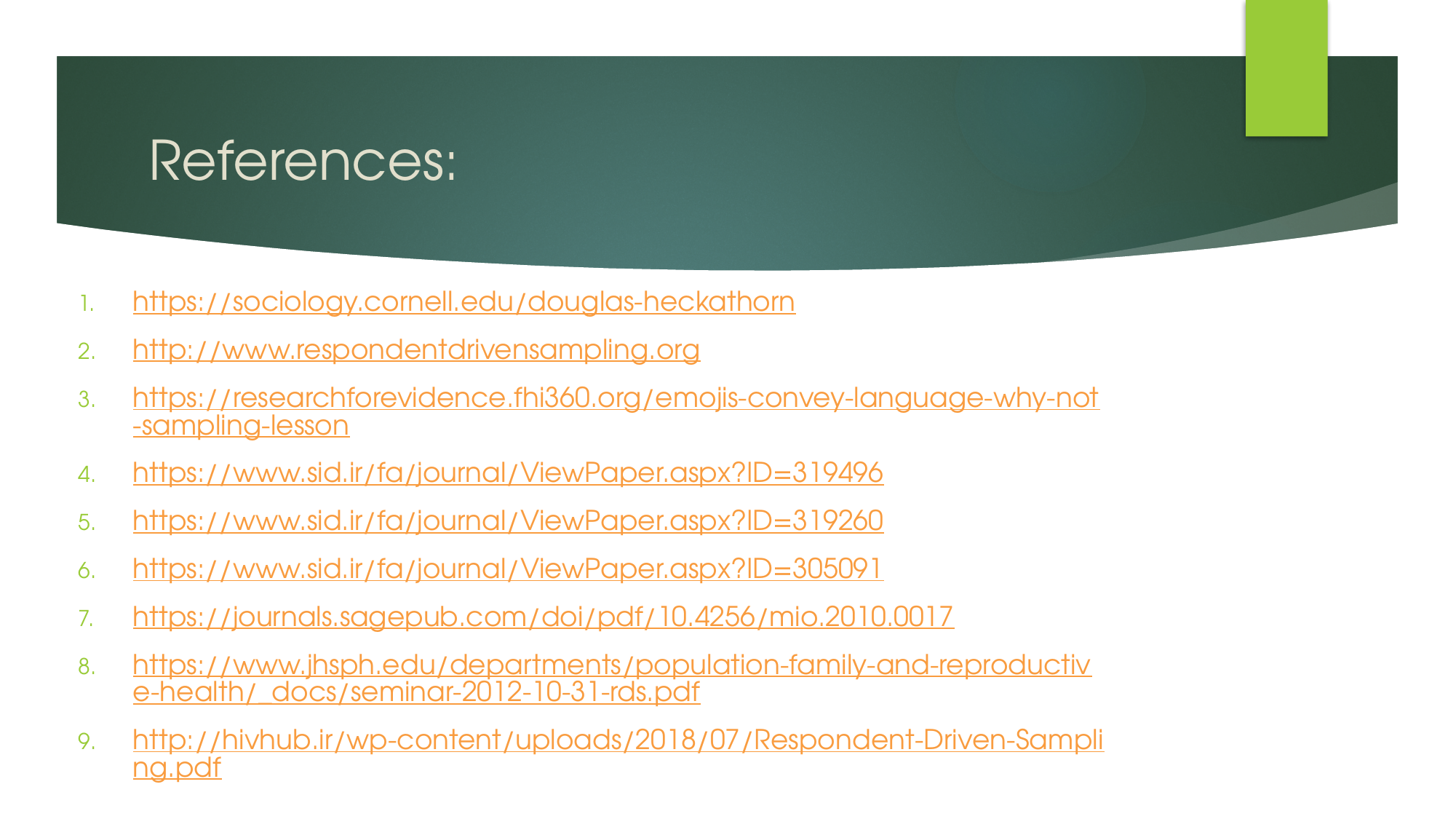

# References:
https://sociology.cornell.edu/douglas-heckathorn
http://www.respondentdrivensampling.org
https://researchforevidence.fhi360.org/emojis-convey-language-why-not-sampling-lesson
https://www.sid.ir/fa/journal/ViewPaper.aspx?ID=319496
https://www.sid.ir/fa/journal/ViewPaper.aspx?ID=319260
https://www.sid.ir/fa/journal/ViewPaper.aspx?ID=305091
https://journals.sagepub.com/doi/pdf/10.4256/mio.2010.0017
https://www.jhsph.edu/departments/population-family-and-reproductive-health/_docs/seminar-2012-10-31-rds.pdf
http://hivhub.ir/wp-content/uploads/2018/07/Respondent-Driven-Sampling.pdf